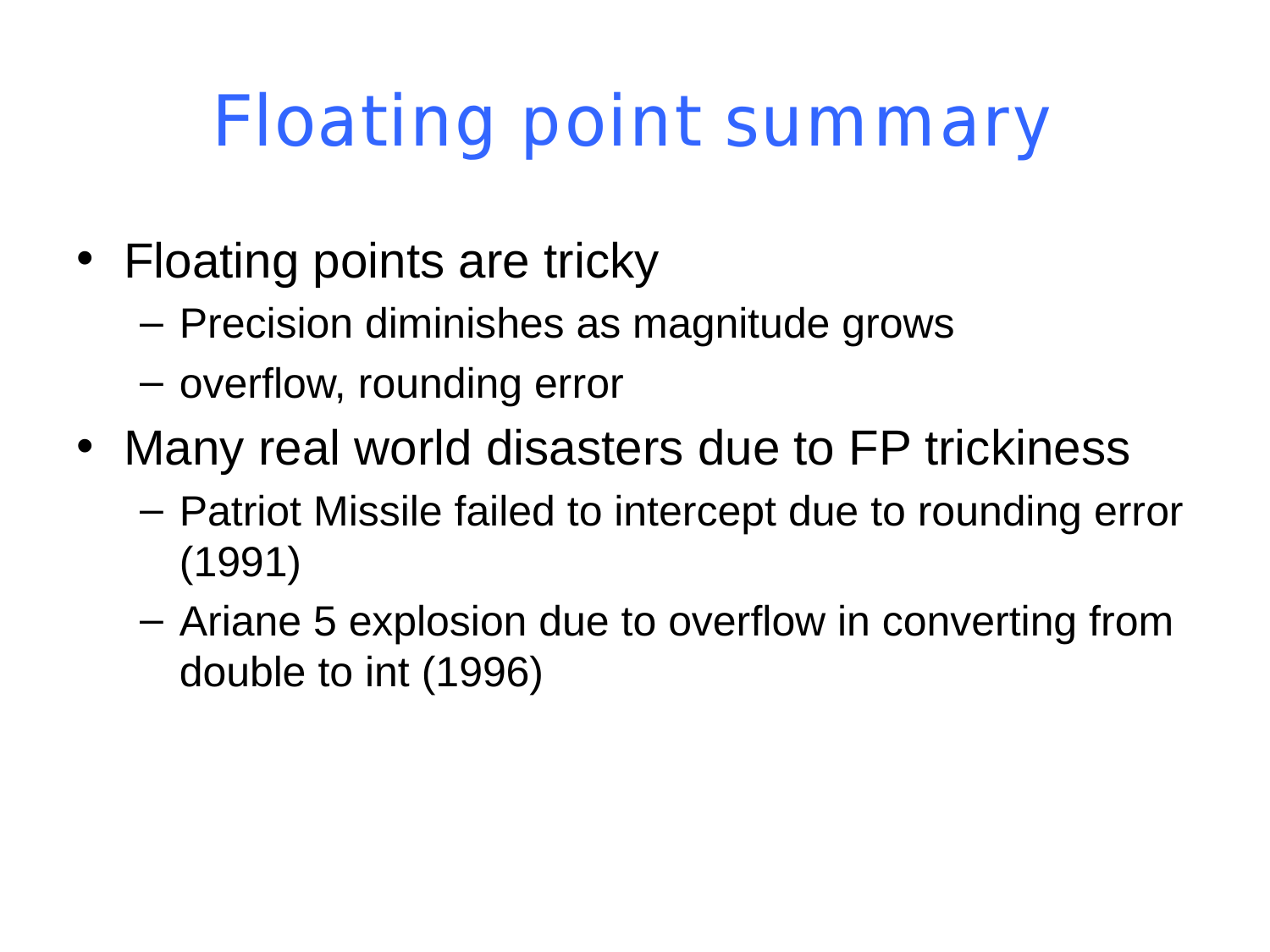

# Floating point summary
Floating points are tricky
Precision diminishes as magnitude grows
overflow, rounding error
Many real world disasters due to FP trickiness
Patriot Missile failed to intercept due to rounding error (1991)
Ariane 5 explosion due to overflow in converting from double to int (1996)